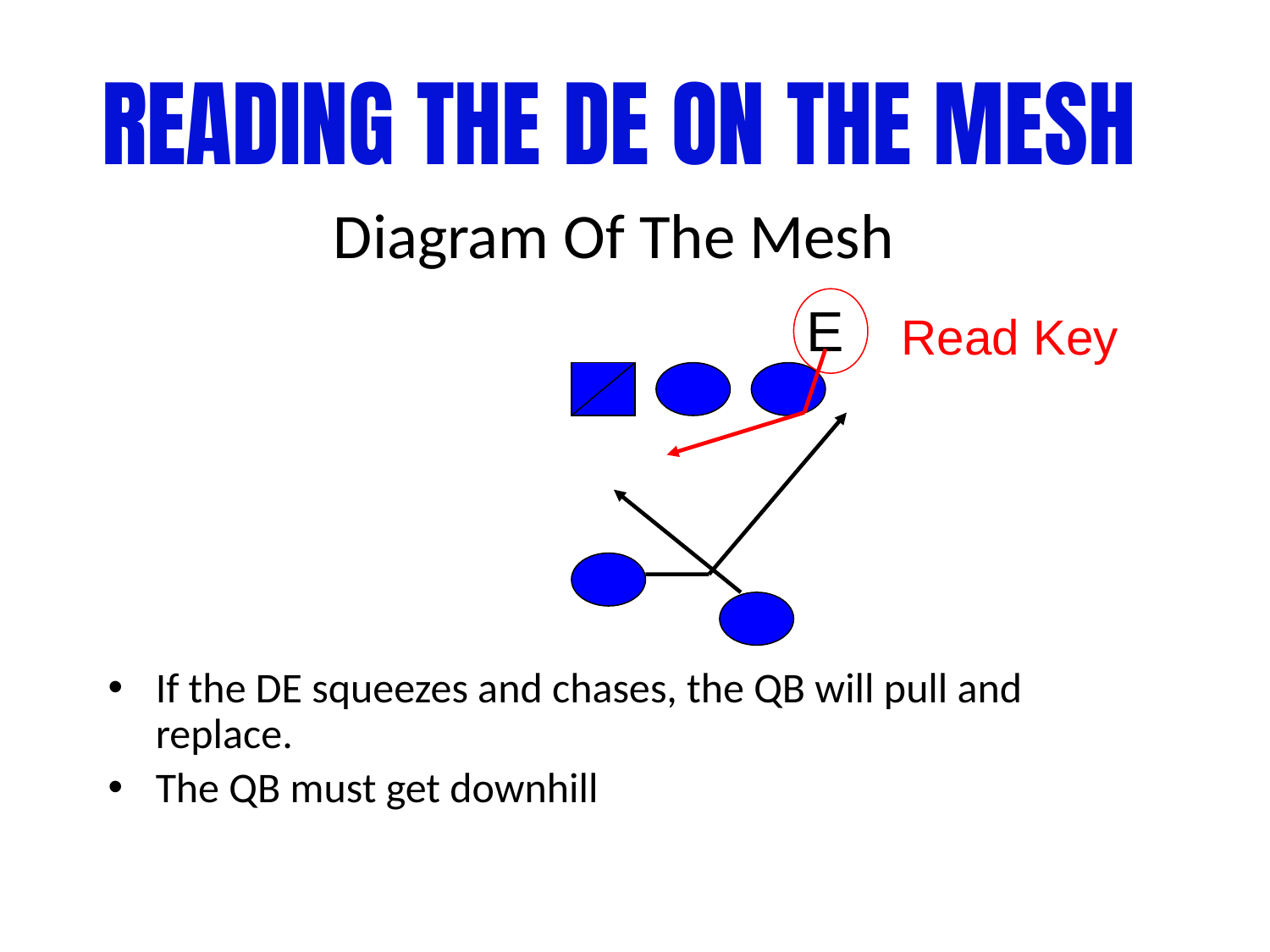

READING THE DE ON THE MESH
# Diagram Of The Mesh
E

Read Key

If the DE squeezes and chases, the QB will pull and replace.
The QB must get downhill